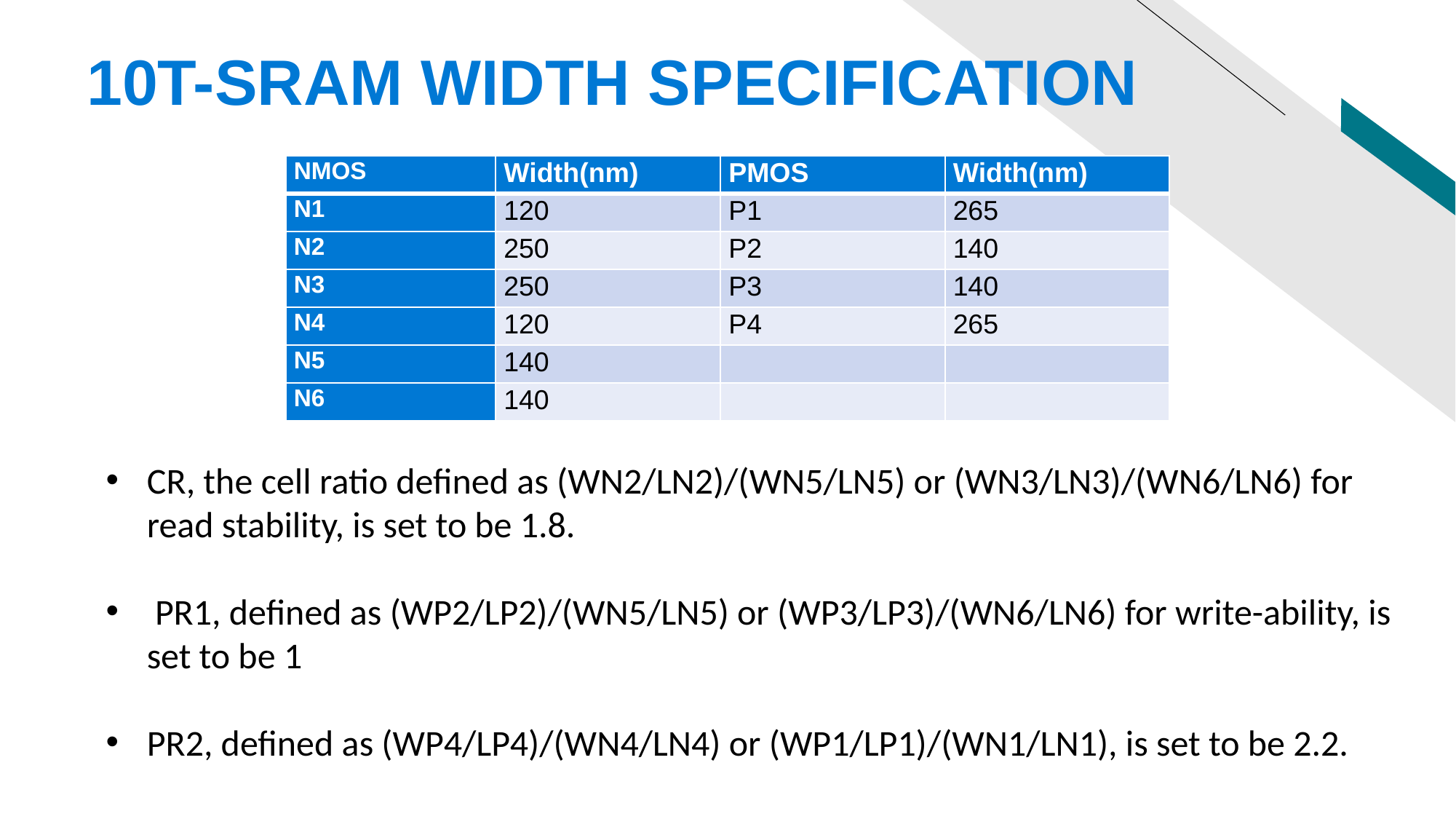

# 10T-SRAM WIDTH SPECIFICATION
| NMOS | Width(nm) | PMOS | Width(nm) |
| --- | --- | --- | --- |
| N1 | 120 | P1 | 265 |
| N2 | 250 | P2 | 140 |
| N3 | 250 | P3 | 140 |
| N4 | 120 | P4 | 265 |
| N5 | 140 |  |  |
| N6 | 140 |  |  |
CR, the cell ratio defined as (WN2/LN2)/(WN5/LN5) or (WN3/LN3)/(WN6/LN6) for read stability, is set to be 1.8.

 PR1, defined as (WP2/LP2)/(WN5/LN5) or (WP3/LP3)/(WN6/LN6) for write-ability, is set to be 1

PR2, defined as (WP4/LP4)/(WN4/LN4) or (WP1/LP1)/(WN1/LN1), is set to be 2.2.

Add a footer
10